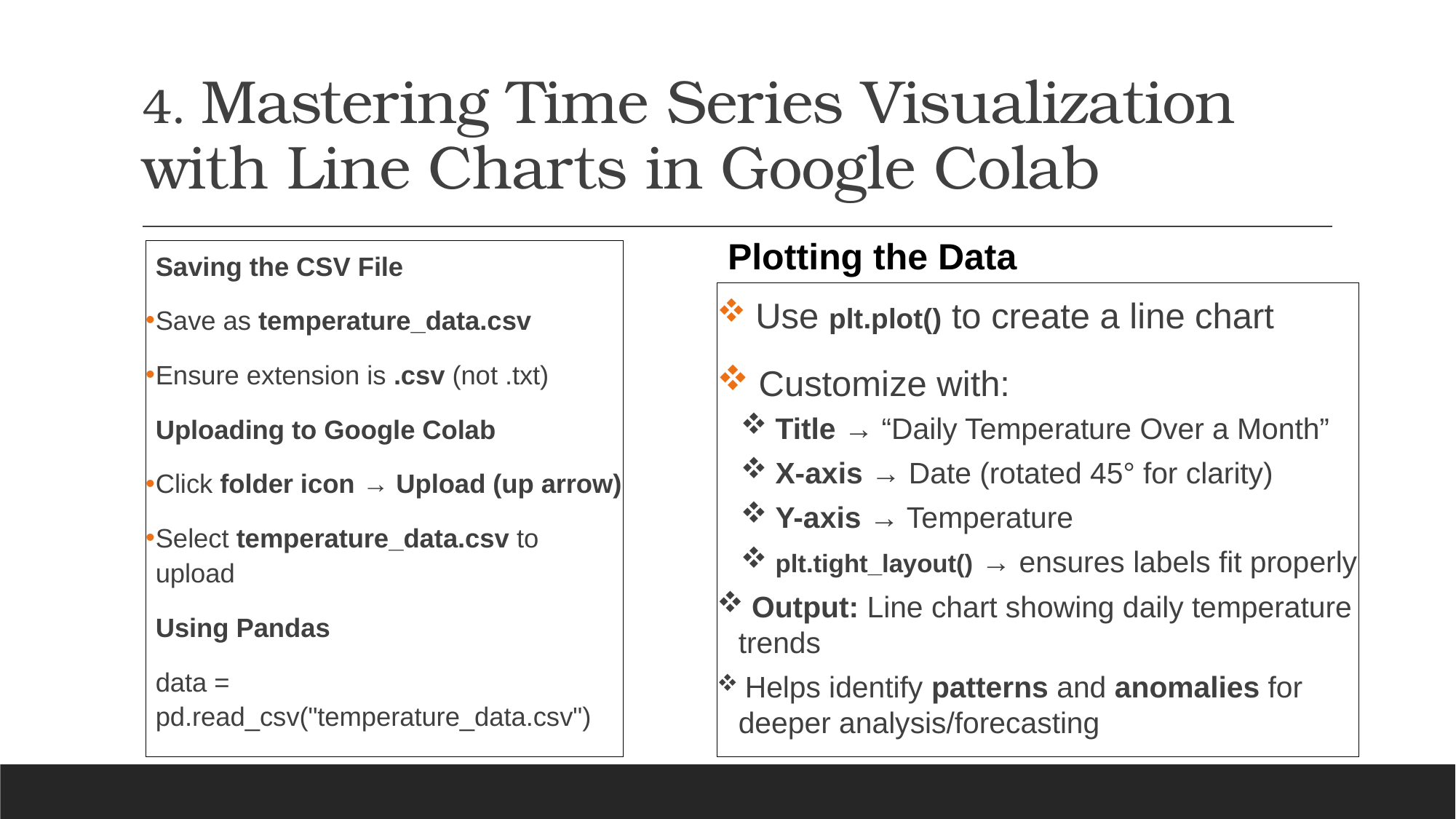

# 4. Mastering Time Series Visualization with Line Charts in Google Colab
Plotting the Data
Saving the CSV File
Save as temperature_data.csv
Ensure extension is .csv (not .txt)
Uploading to Google Colab
Click folder icon → Upload (up arrow)
Select temperature_data.csv to upload
Using Pandas
data = pd.read_csv("temperature_data.csv")

 Use plt.plot() to create a line chart
 Customize with:
 Title → “Daily Temperature Over a Month”
 X-axis → Date (rotated 45° for clarity)
 Y-axis → Temperature
 plt.tight_layout() → ensures labels fit properly
 Output: Line chart showing daily temperature trends
 Helps identify patterns and anomalies for deeper analysis/forecasting